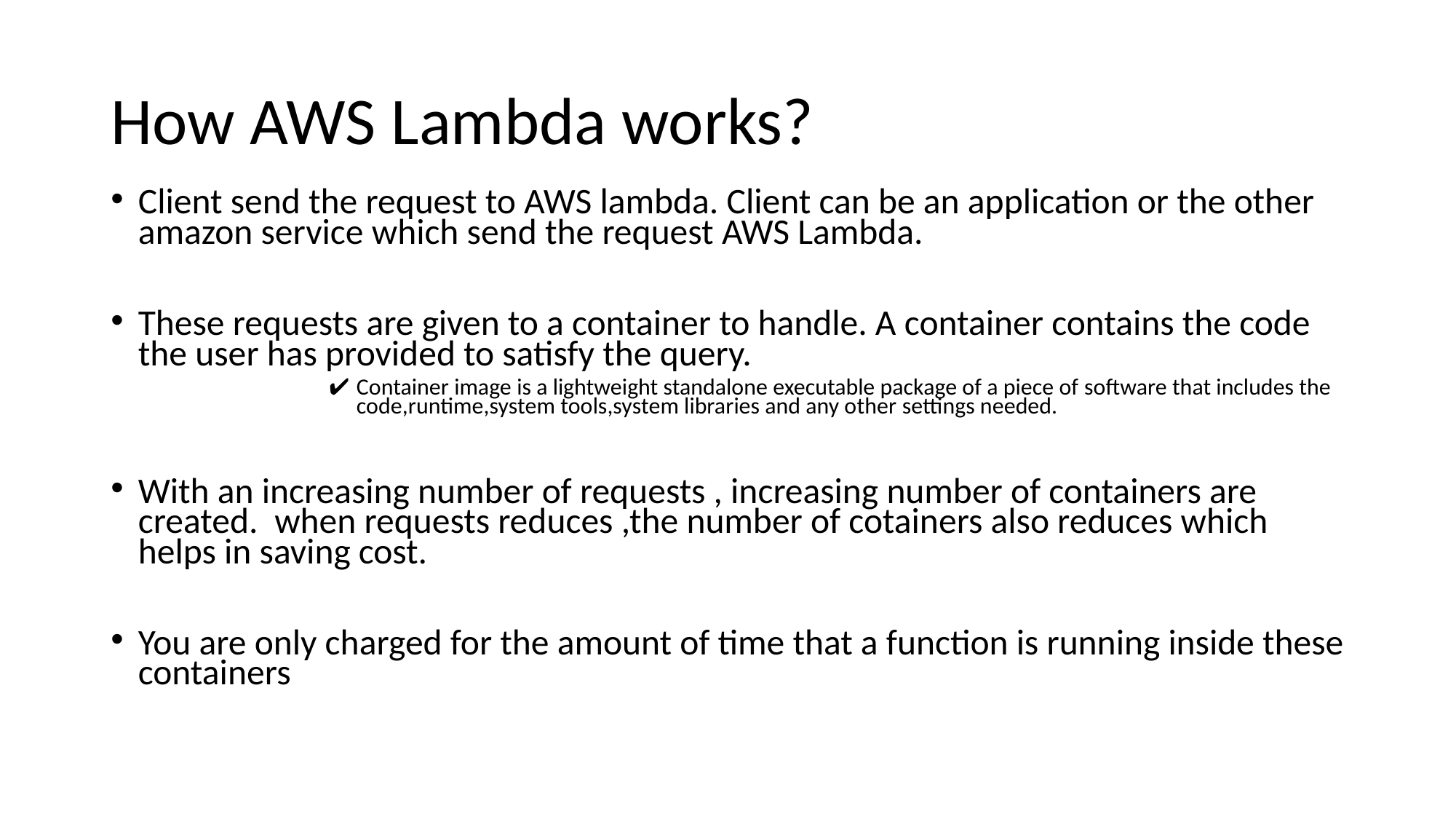

# How AWS Lambda works?
Client send the request to AWS lambda. Client can be an application or the other amazon service which send the request AWS Lambda.

These requests are given to a container to handle. A container contains the code the user has provided to satisfy the query.
Container image is a lightweight standalone executable package of a piece of software that includes the code,runtime,system tools,system libraries and any other settings needed.

With an increasing number of requests , increasing number of containers are created.  when requests reduces ,the number of cotainers also reduces which helps in saving cost.

You are only charged for the amount of time that a function is running inside these containers